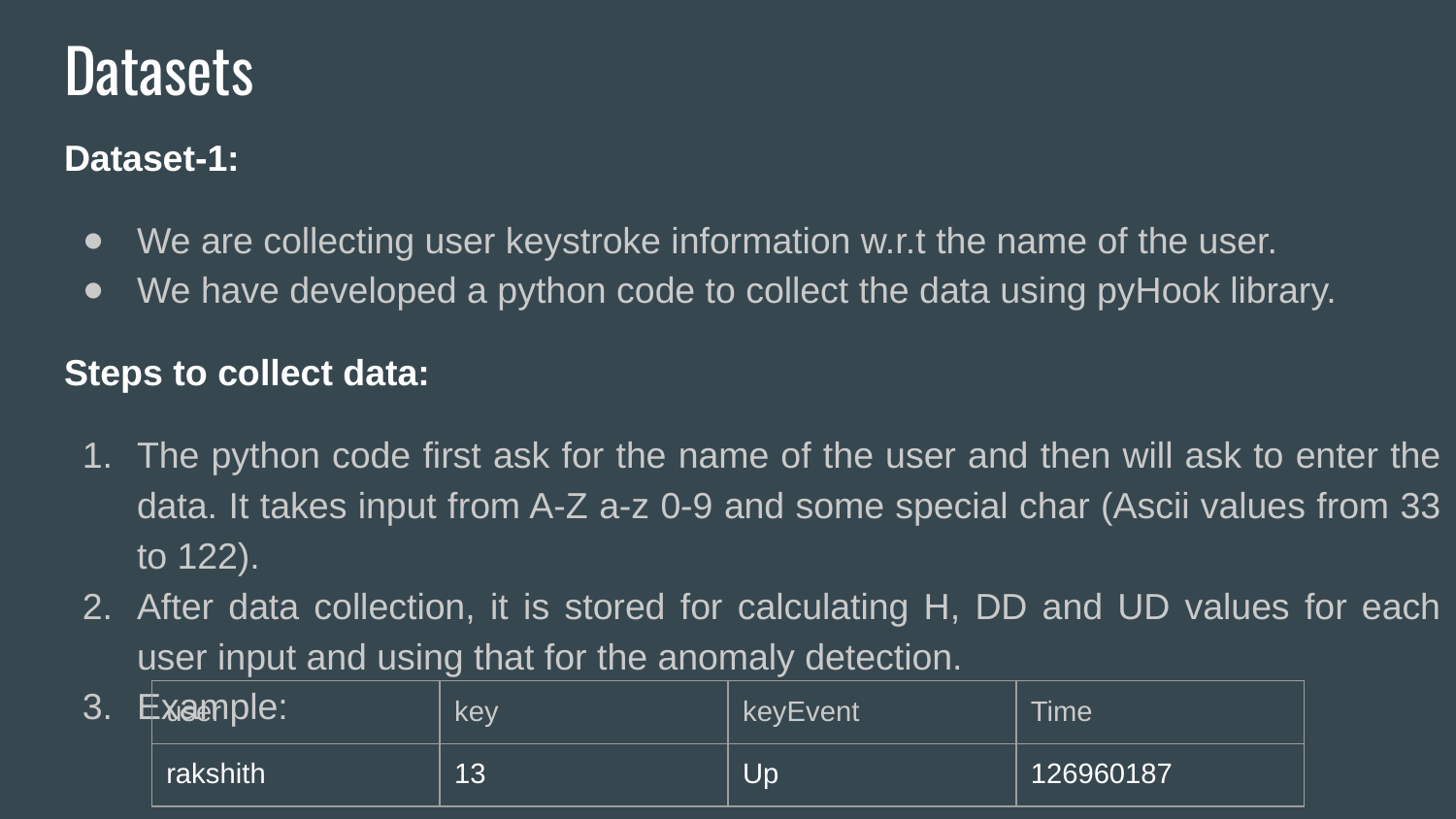

# Datasets
Dataset-1:
We are collecting user keystroke information w.r.t the name of the user.
We have developed a python code to collect the data using pyHook library.
Steps to collect data:
The python code first ask for the name of the user and then will ask to enter the data. It takes input from A-Z a-z 0-9 and some special char (Ascii values from 33 to 122).
After data collection, it is stored for calculating H, DD and UD values for each user input and using that for the anomaly detection.
Example:

| user | key | keyEvent | Time |
| --- | --- | --- | --- |
| rakshith | 13 | Up | 126960187 |